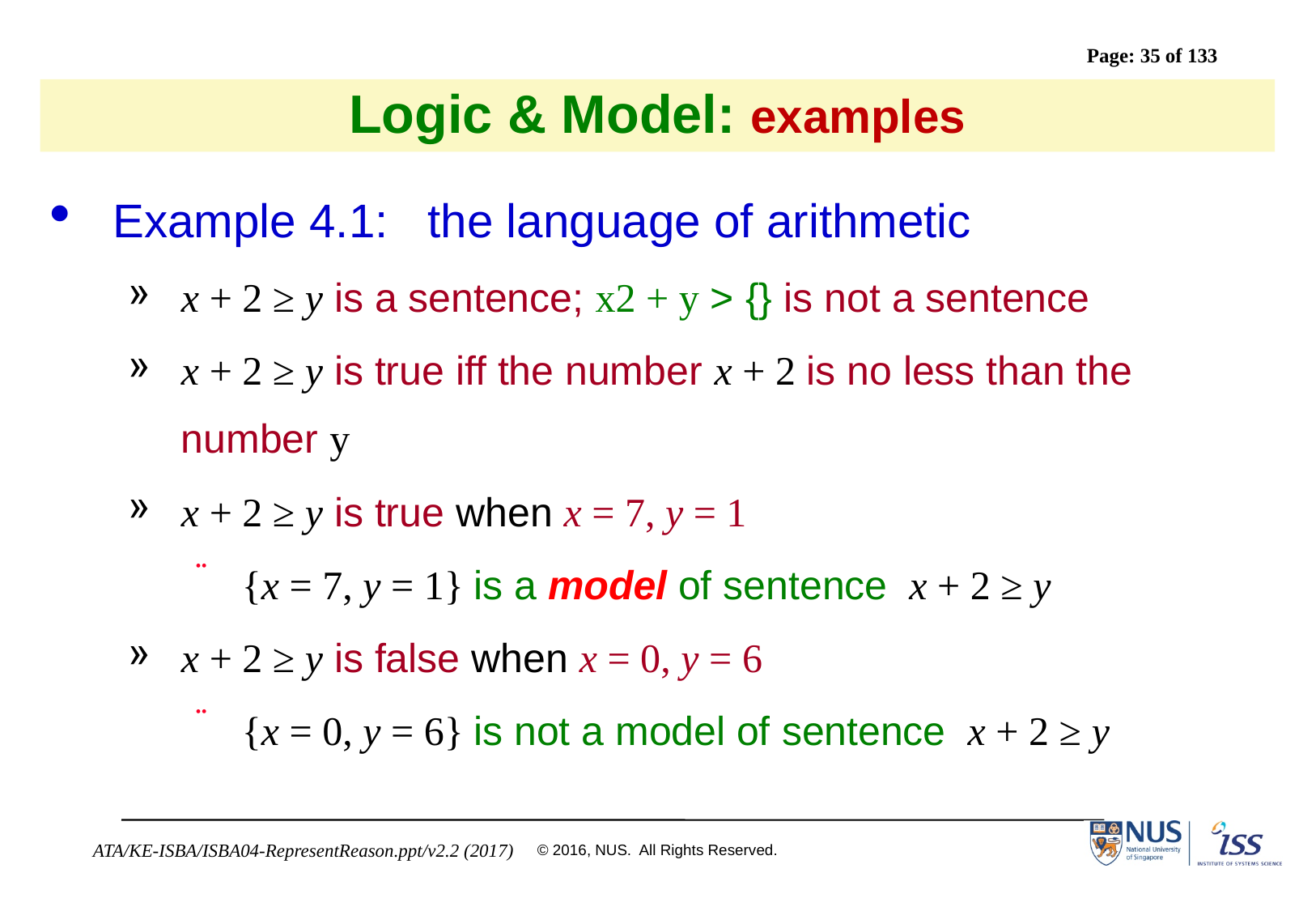

# Logic & Model: examples
Example 4.1:   the language of arithmetic
x + 2 ≥ y is a sentence; x2 + y > {} is not a sentence
x + 2 ≥ y is true iff the number x + 2 is no less than the number y
x + 2 ≥ y is true when x = 7, y = 1
{x = 7, y = 1} is a model of sentence  x + 2 ≥ y
x + 2 ≥ y is false when x = 0, y = 6
{x = 0, y = 6} is not a model of sentence  x + 2 ≥ y